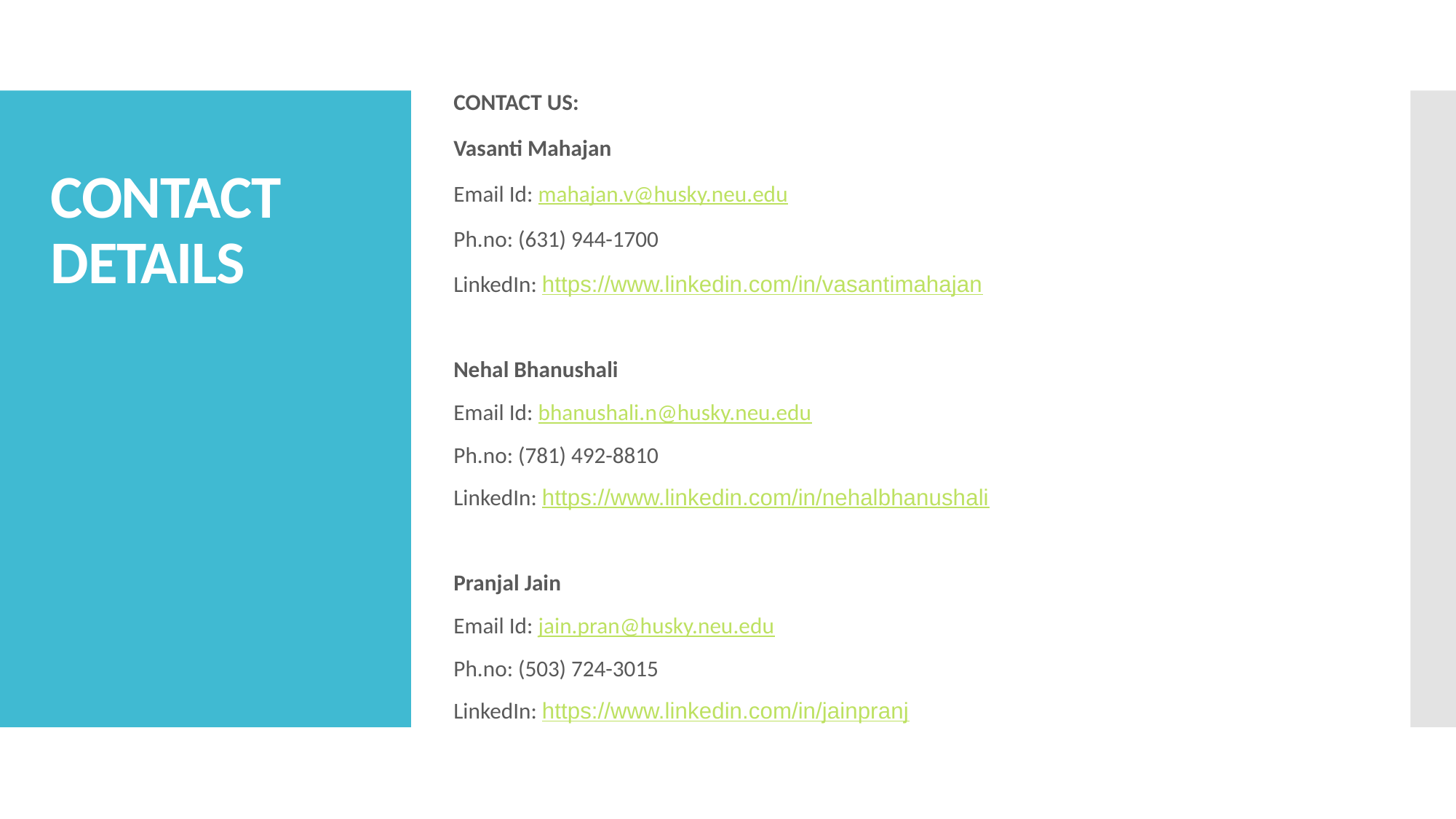

# CONTACT DETAILS
CONTACT US:
Vasanti Mahajan
Email Id: mahajan.v@husky.neu.edu
Ph.no: (631) 944-1700
LinkedIn: https://www.linkedin.com/in/vasantimahajan

Nehal Bhanushali
Email Id: bhanushali.n@husky.neu.edu
Ph.no: (781) 492-8810
LinkedIn: https://www.linkedin.com/in/nehalbhanushali

Pranjal Jain
Email Id: jain.pran@husky.neu.edu
Ph.no: (503) 724-3015
LinkedIn: https://www.linkedin.com/in/jainpranj